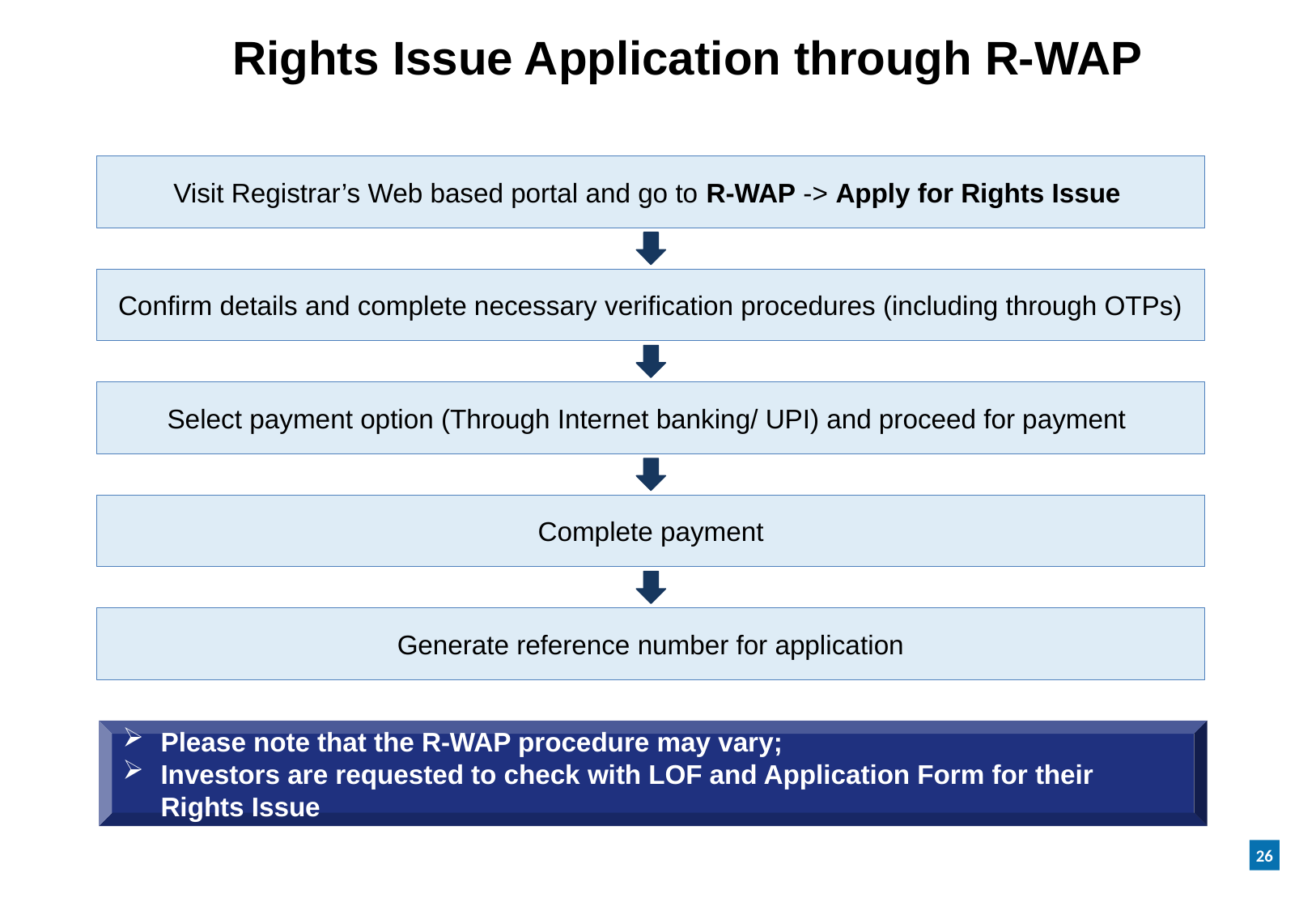

Rights Issue Application through R-WAP
Visit Registrar’s Web based portal and go to R-WAP -> Apply for Rights Issue

Confirm details and complete necessary verification procedures (including through OTPs)

Select payment option (Through Internet banking/ UPI) and proceed for payment

Complete payment

Generate reference number for application
Please note that the R-WAP procedure may vary;
Investors are requested to check with LOF and Application Form for their Rights Issue
26